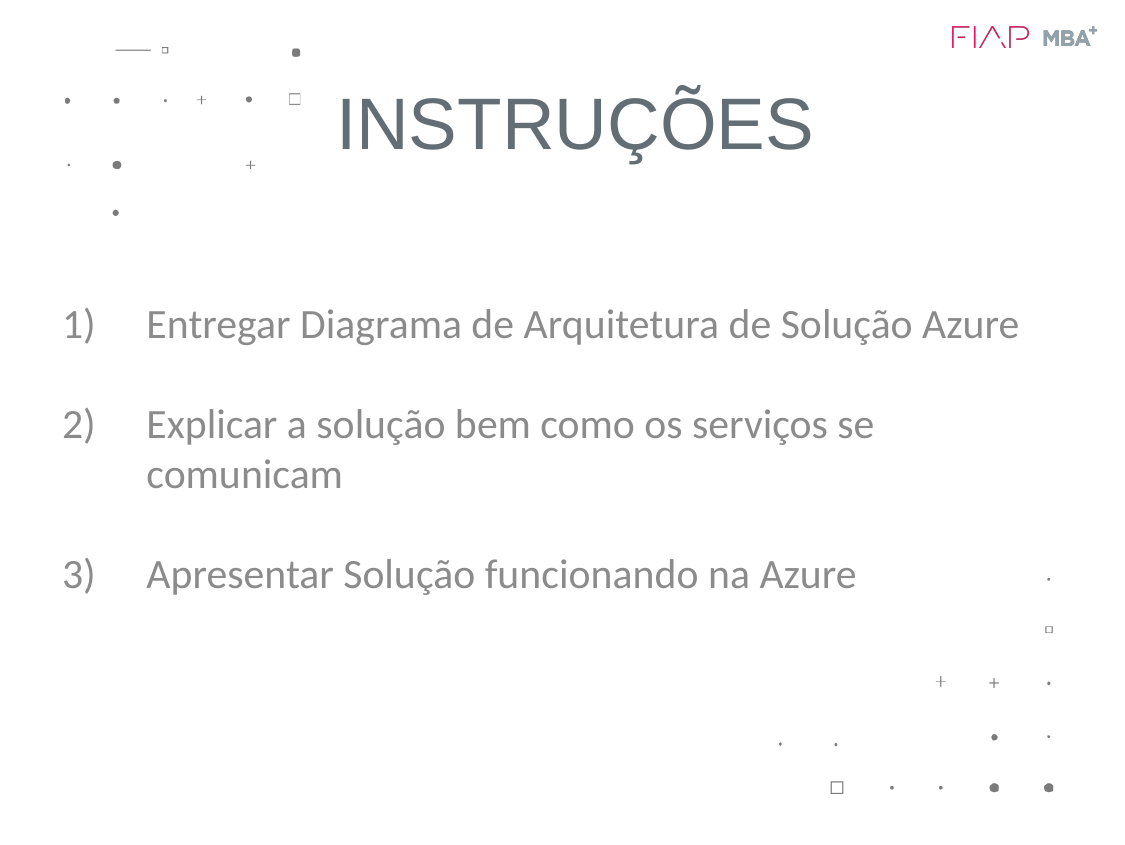

INSTRUÇÕES

Entregar Diagrama de Arquitetura de Solução Azure
Explicar a solução bem como os serviços se comunicam

Apresentar Solução funcionando na Azure